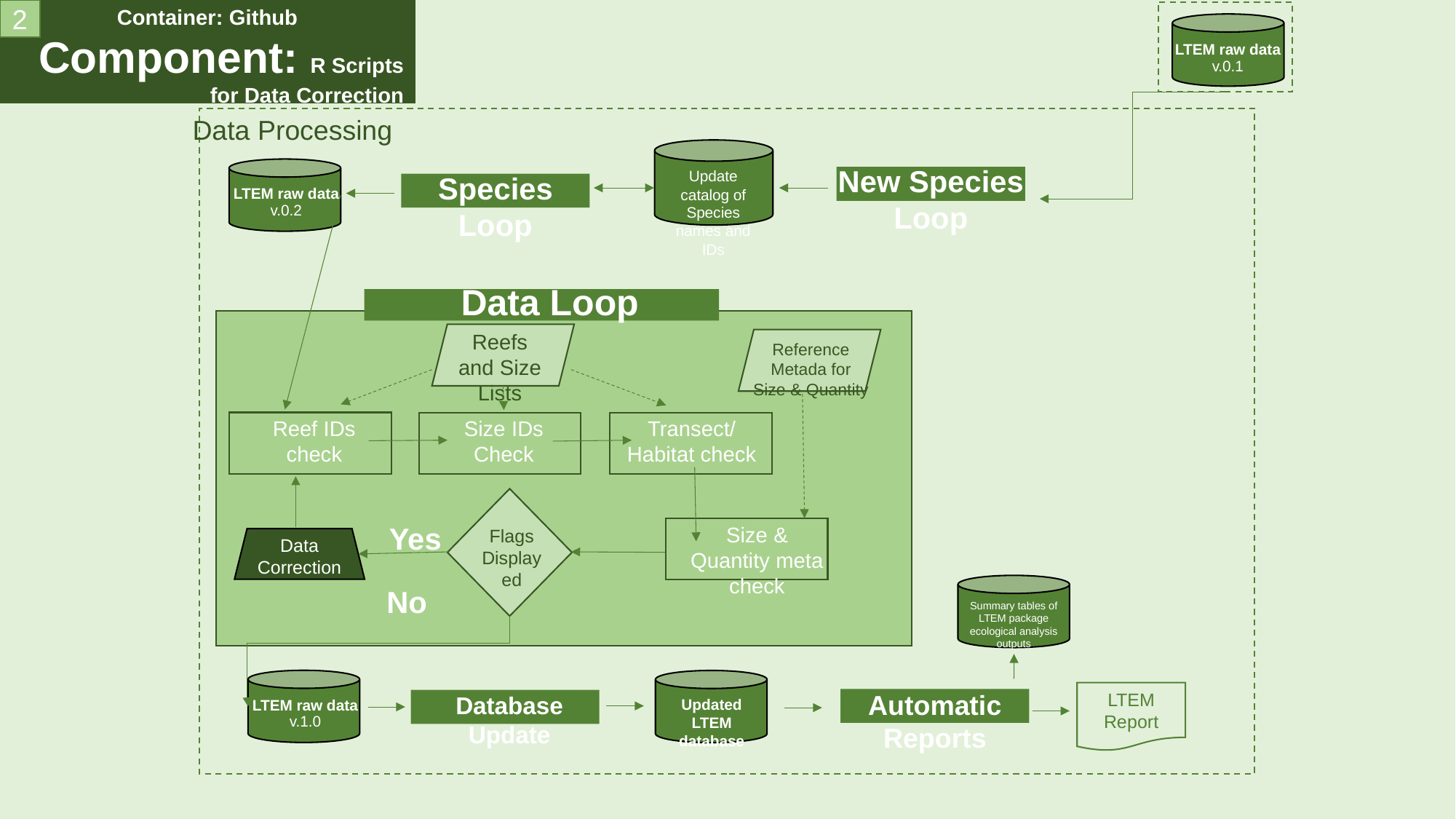

2

Container: Github
Component: R Scripts for Data Correction

LTEM raw data
v.0.1
Data Processing

Update catalog of Species names and IDs
New Species Loop

LTEM raw data
v.0.2
Species Loop

Data Loop

Reefs and Size Lists

Reference Metada for Size & Quantity
Reef IDs check
Size IDs Check
Transect/Habitat check

Yes
Size & Quantity meta check

Flags Displayed
Data Correction
Data Loop

Summary tables of LTEM package ecological analysis outputs
No

LTEM raw data
v.1.0

Updated LTEM database
Automatic Reports

LTEM Report
Database Update